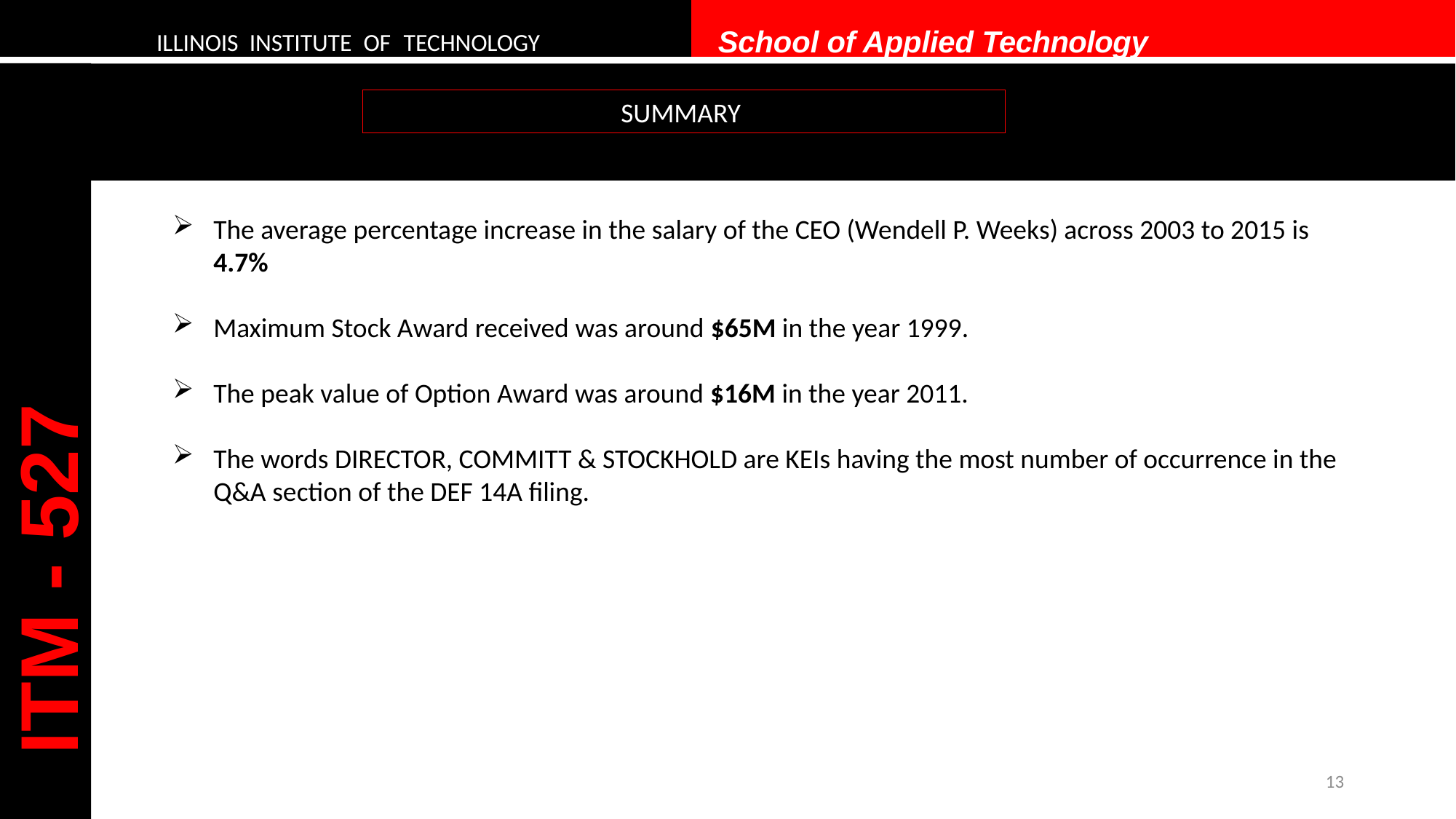

ILLINOIS  INSTITUTE OF TECHNOLOGY	School of Applied Technology

ITM - 527
SUMMARY
The average percentage increase in the salary of the CEO (Wendell P. Weeks) across 2003 to 2015 is 4.7%

Maximum Stock Award received was around $65M in the year 1999.

The peak value of Option Award was around $16M in the year 2011.

The words DIRECTOR, COMMITT & STOCKHOLD are KEIs having the most number of occurrence in the Q&A section of the DEF 14A filing.
13